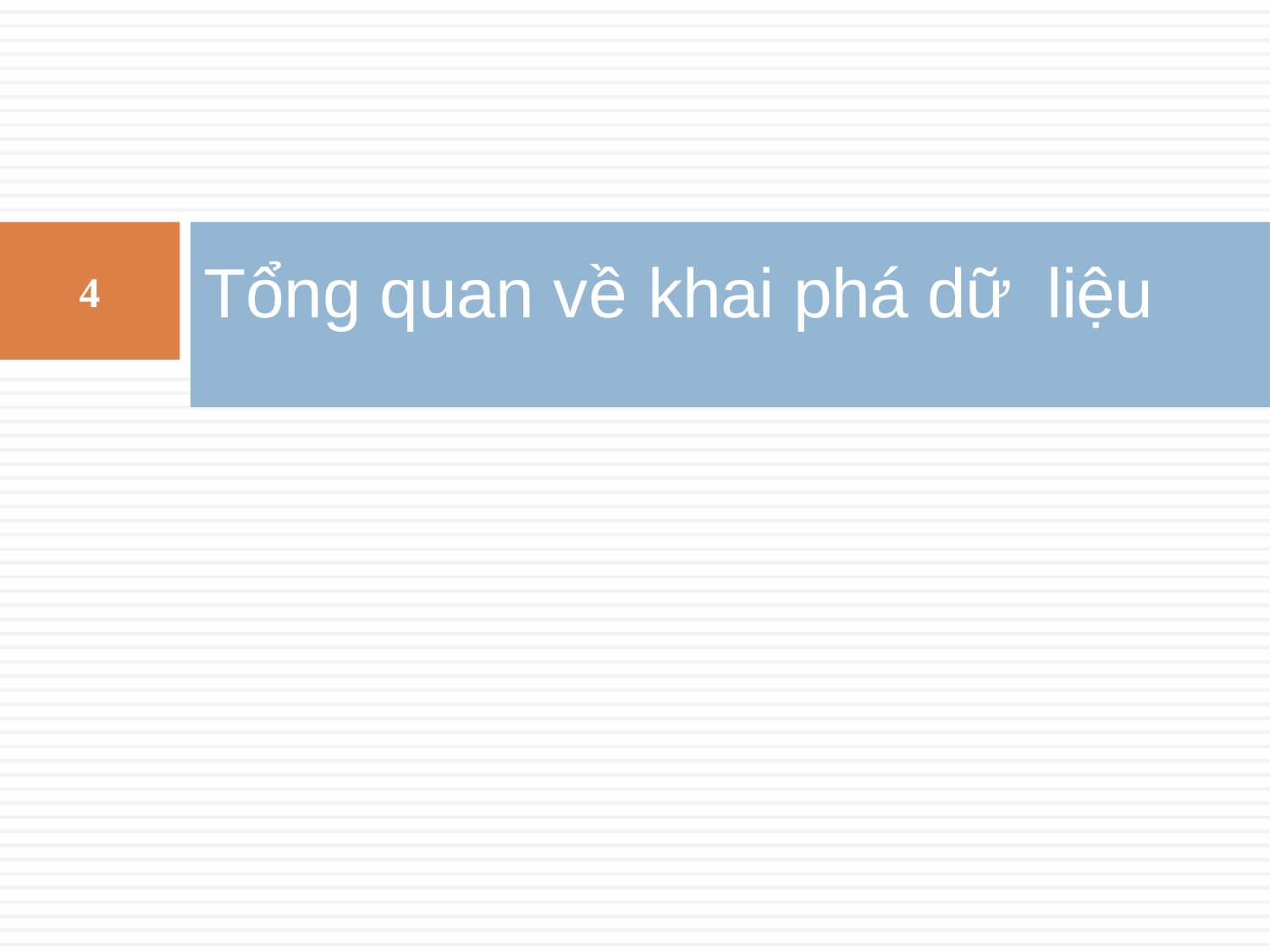

# Tổng quan về khai phá dữ liệu
4